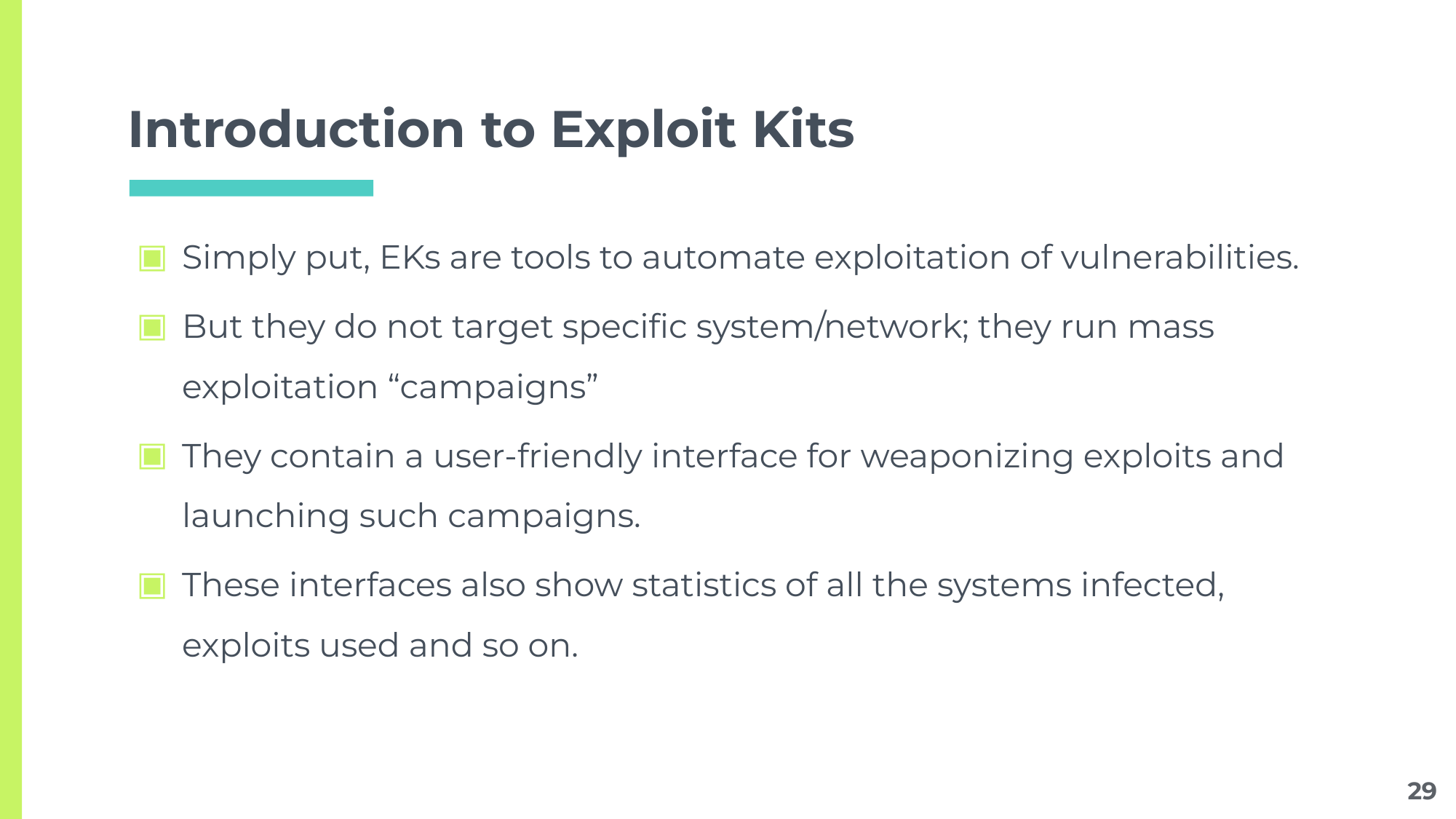

# Introduction to Exploit Kits
Simply put, EKs are tools to automate exploitation of vulnerabilities.
But they do not target specific system/network; they run mass exploitation “campaigns”
They contain a user-friendly interface for weaponizing exploits and launching such campaigns.
These interfaces also show statistics of all the systems infected, exploits used and so on.
29